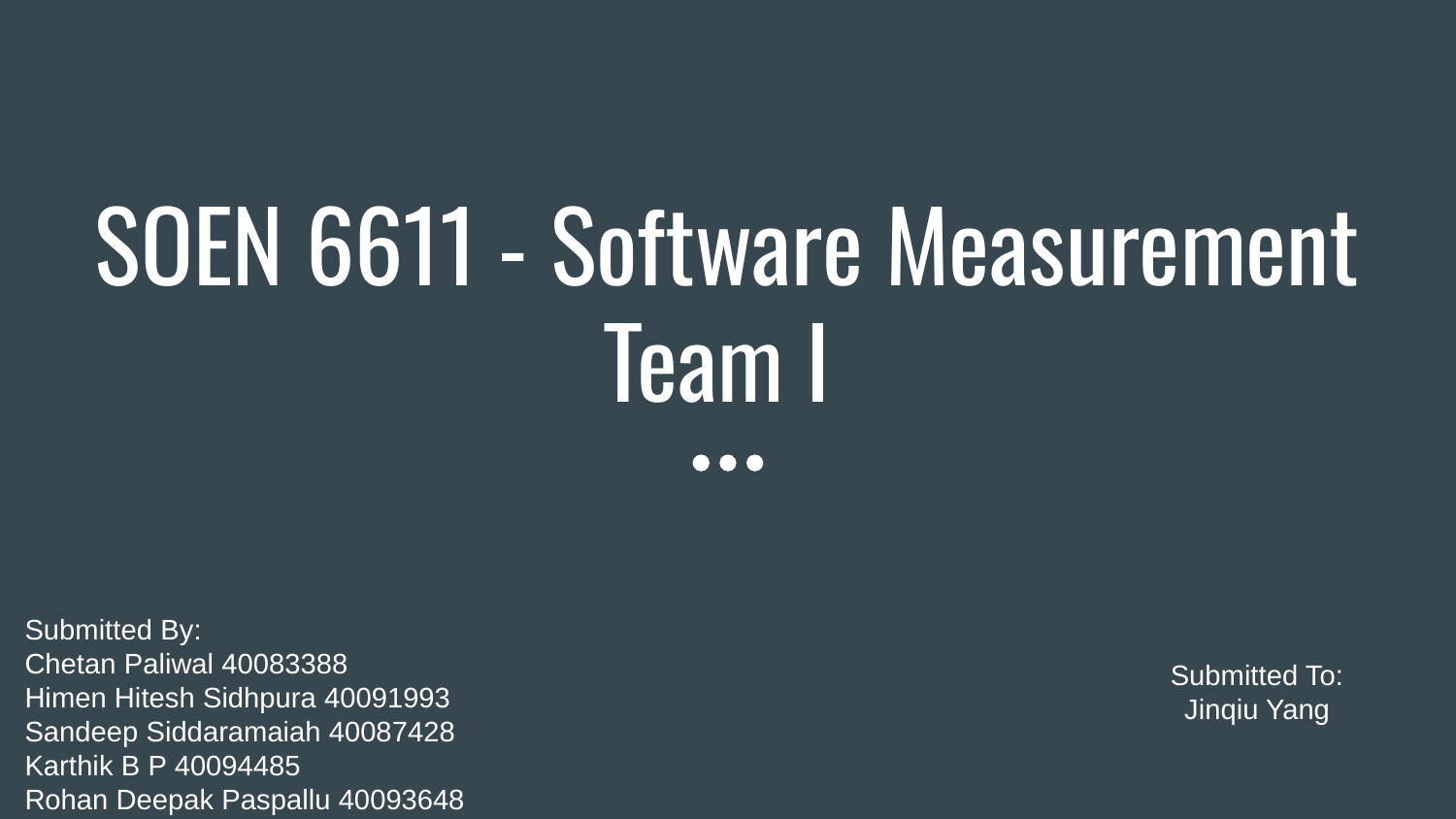

# SOEN 6611 - Software Measurement
Team I
Submitted By:
Chetan Paliwal 40083388
Himen Hitesh Sidhpura 40091993
Sandeep Siddaramaiah 40087428
Karthik B P 40094485
Rohan Deepak Paspallu 40093648

Submitted To:
Jinqiu Yang